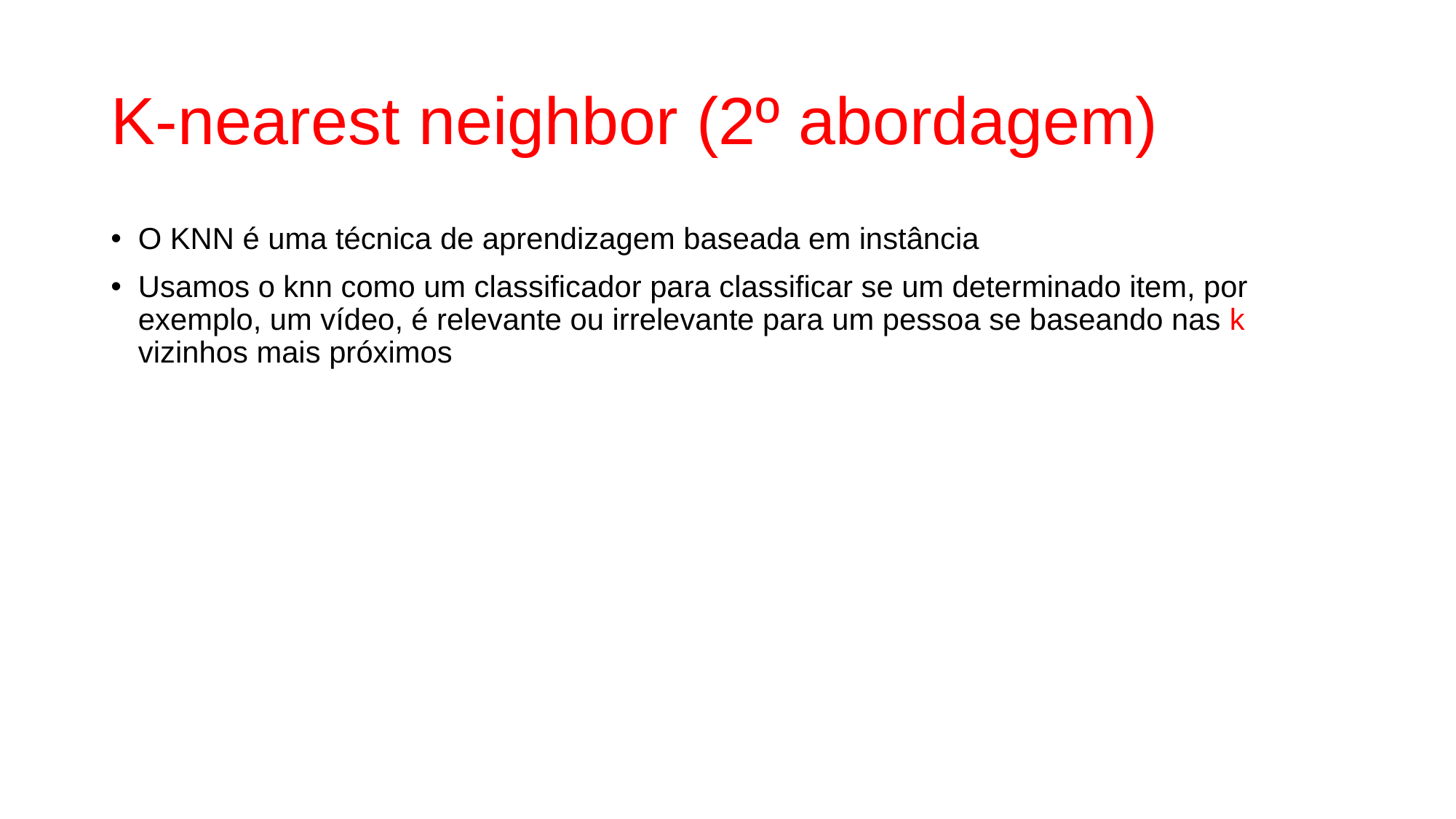

# K-nearest neighbor (2º abordagem)
O KNN é uma técnica de aprendizagem baseada em instância
Usamos o knn como um classificador para classificar se um determinado item, por exemplo, um vídeo, é relevante ou irrelevante para um pessoa se baseando nas k vizinhos mais próximos